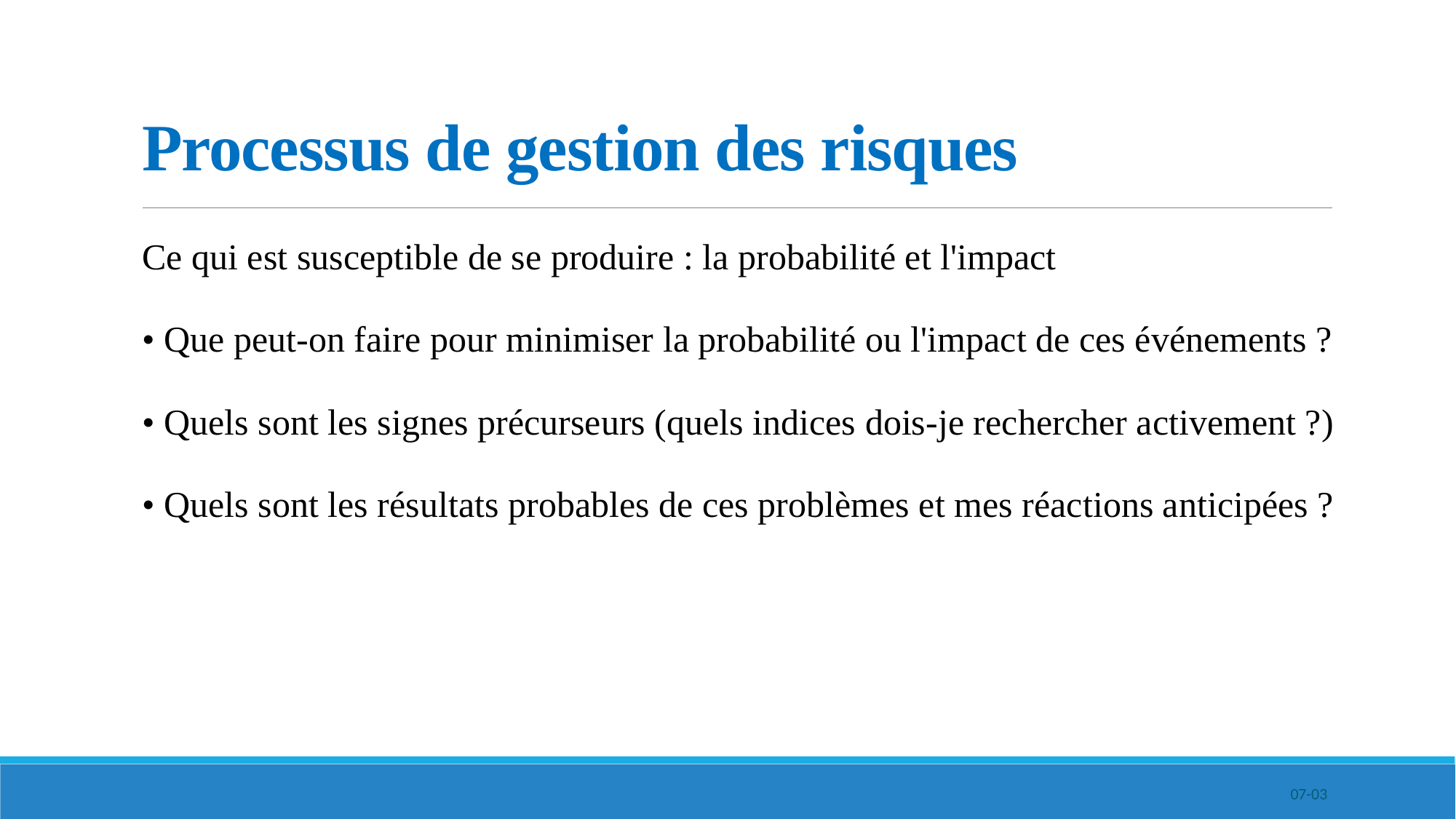

# Processus de gestion des risques
Ce qui est susceptible de se produire : la probabilité et l'impact
• Que peut-on faire pour minimiser la probabilité ou l'impact de ces événements ?
• Quels sont les signes précurseurs (quels indices dois-je rechercher activement ?)
• Quels sont les résultats probables de ces problèmes et mes réactions anticipées ?
07-03